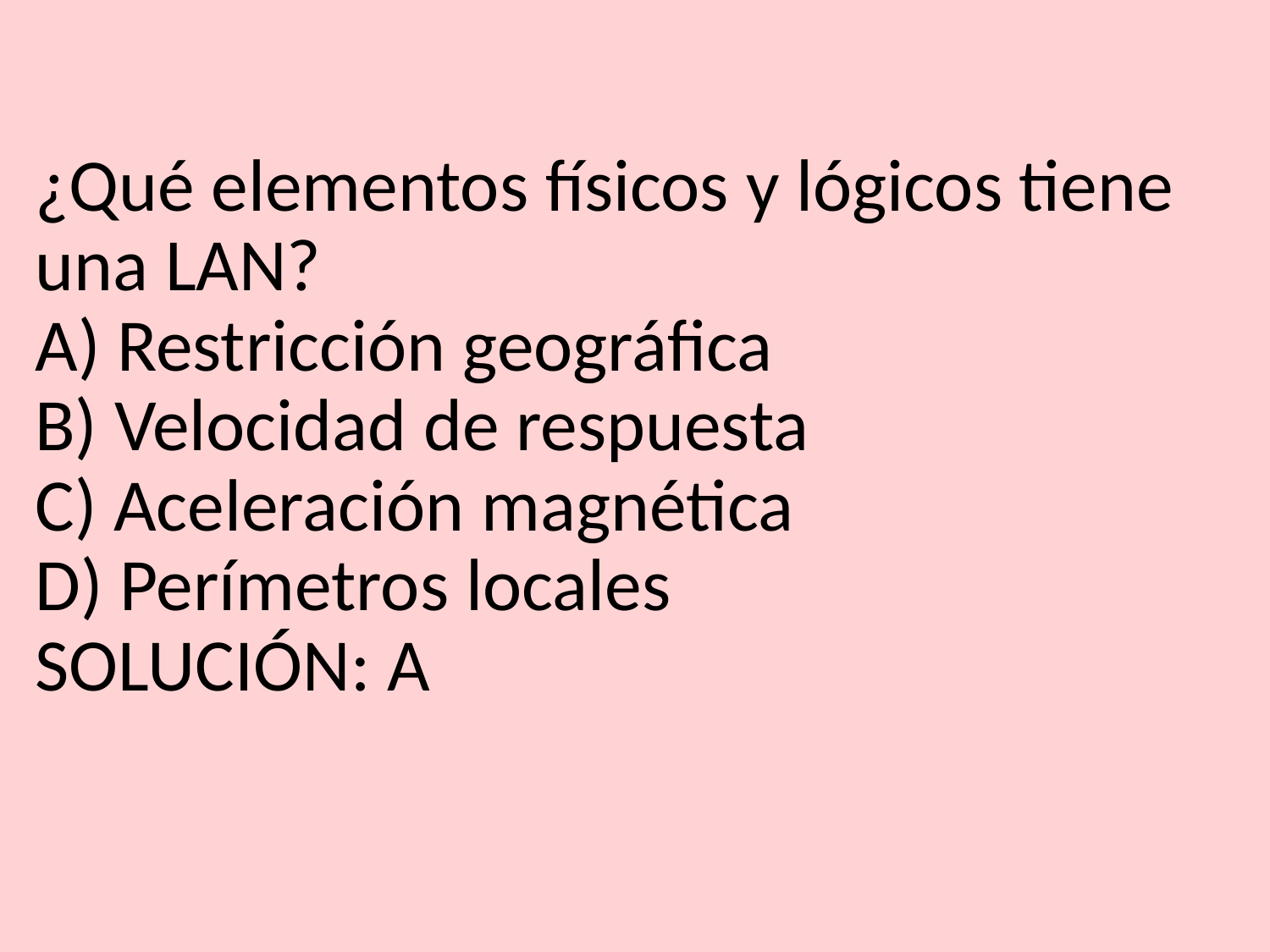

# ¿Qué elementos físicos y lógicos tiene una LAN? A) Restricción geográfica B) Velocidad de respuesta C) Aceleración magnética D) Perímetros locales SOLUCIÓN: A